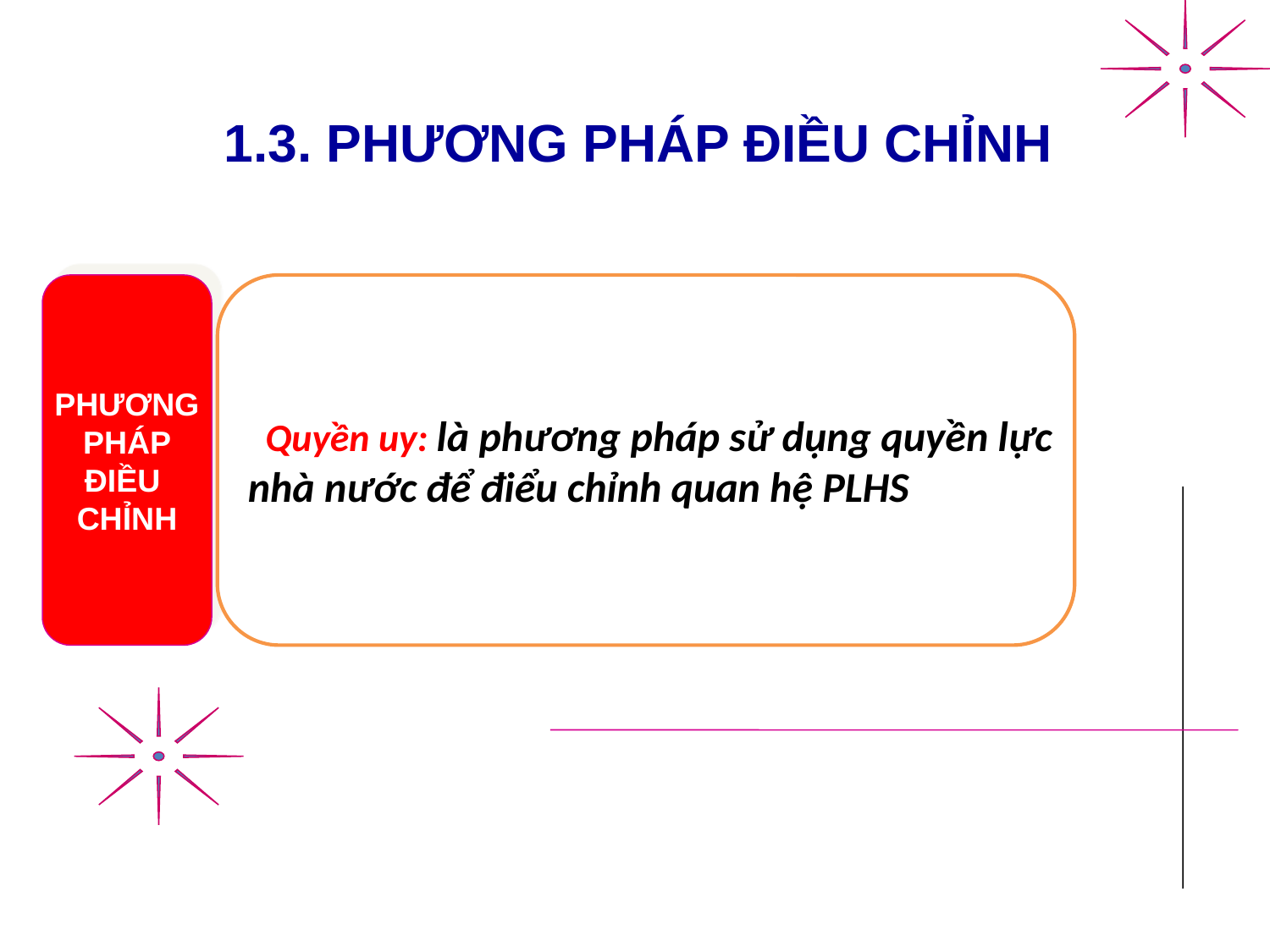

1.3. PHƯƠNG PHÁP ĐIỀU CHỈNH
PHƯƠNG
PHÁP
ĐIỀU
CHỈNH
  Quyền uy: là phương pháp sử dụng quyền lực
nhà nước để điểu chỉnh quan hệ PLHS